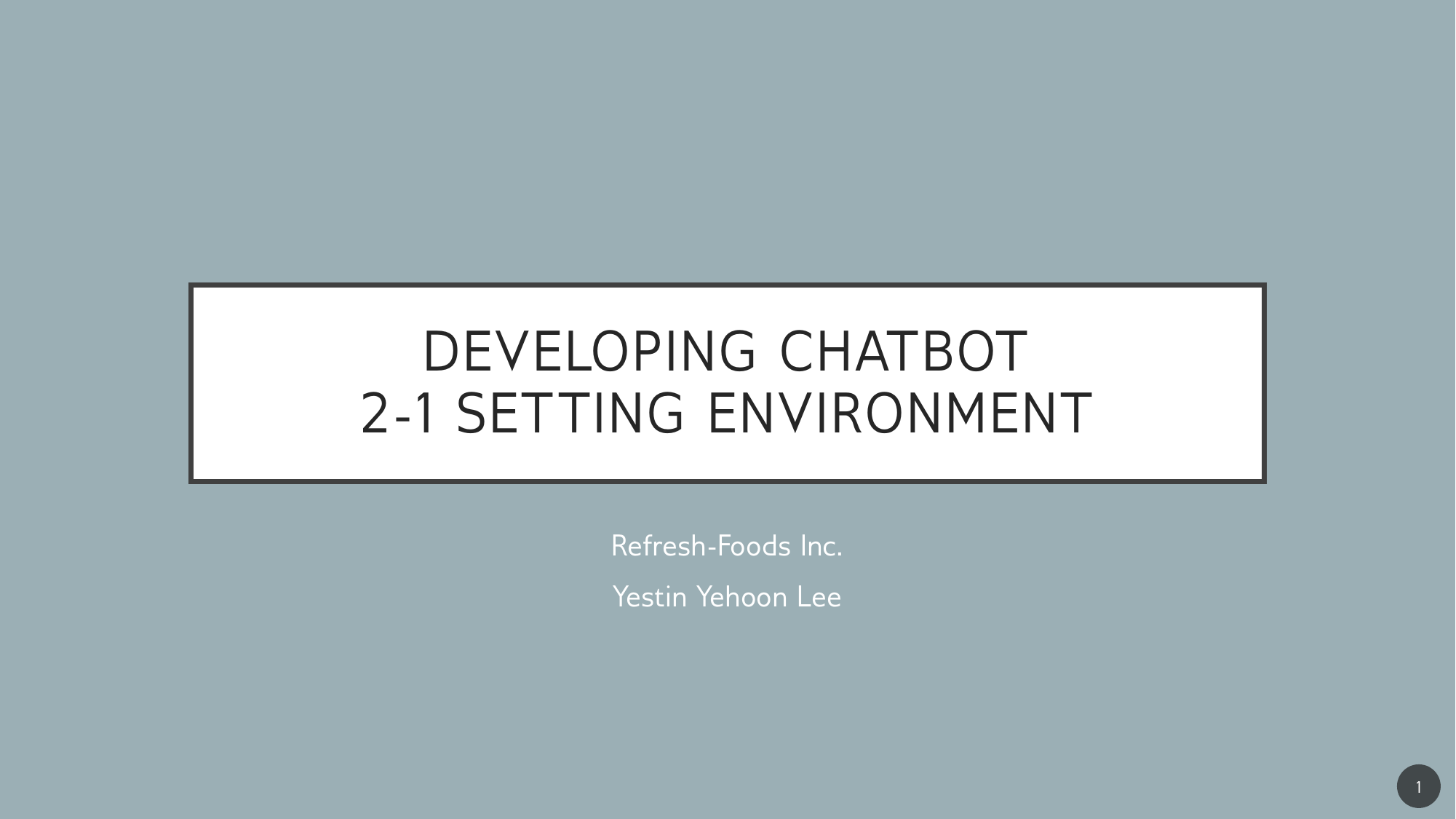

# Developing ChatBot 2-1 Setting Environment
Refresh-Foods Inc.
Yestin Yehoon Lee
1